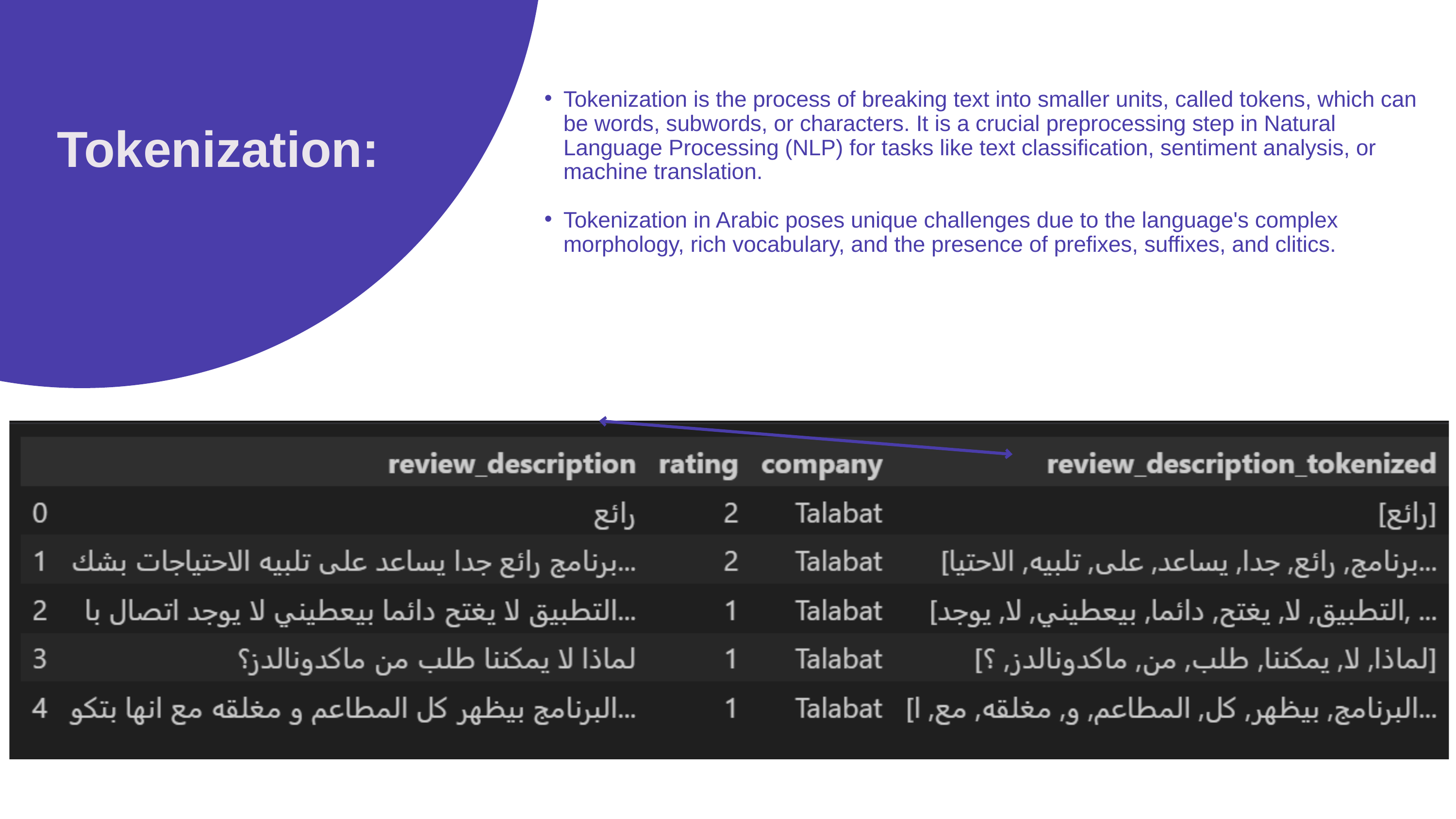

Tokenization is the process of breaking text into smaller units, called tokens, which can be words, subwords, or characters. It is a crucial preprocessing step in Natural Language Processing (NLP) for tasks like text classification, sentiment analysis, or machine translation.

Tokenization in Arabic poses unique challenges due to the language's complex morphology, rich vocabulary, and the presence of prefixes, suffixes, and clitics.

Tokenization: